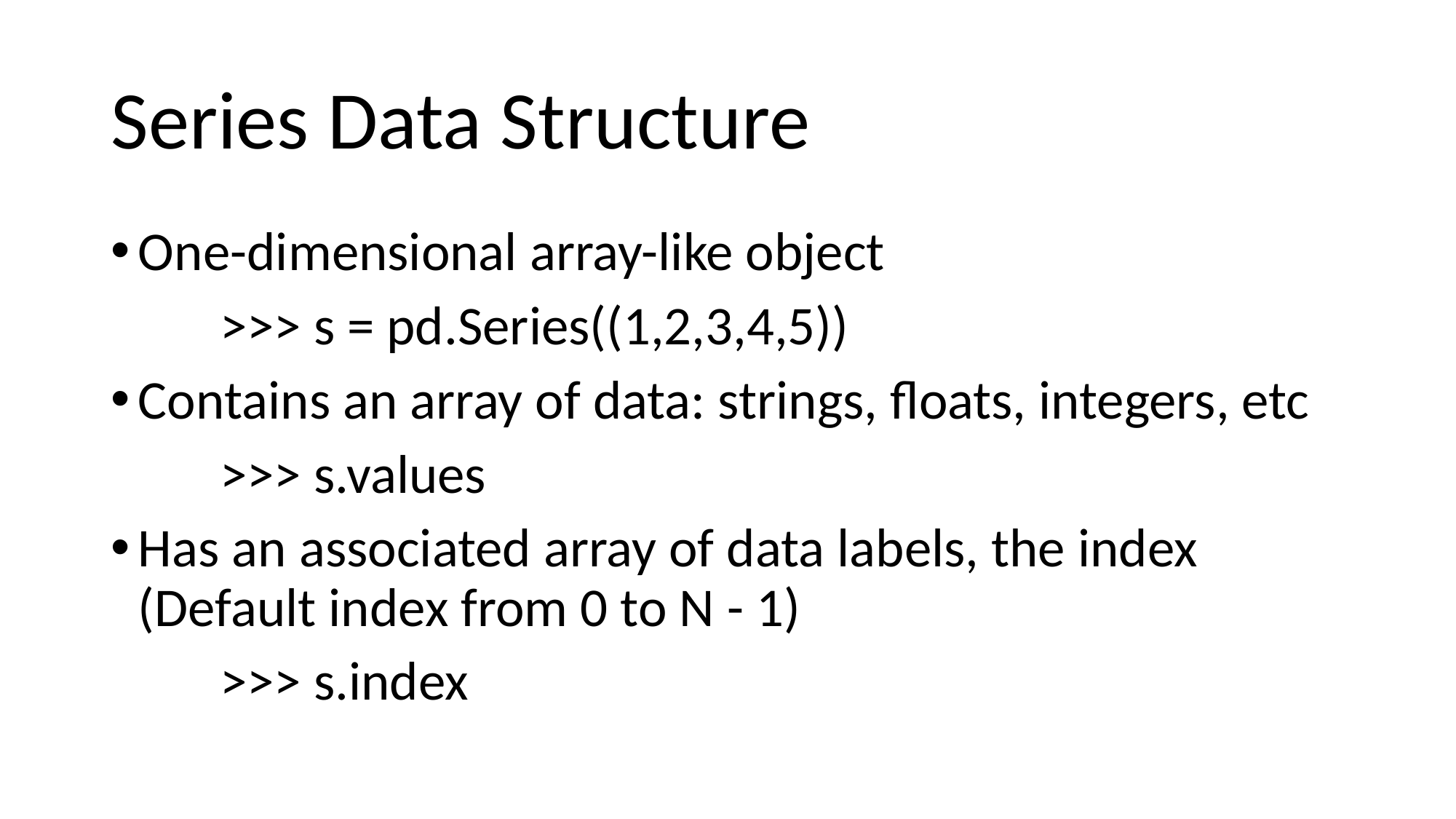

# Series Data Structure
One-dimensional array-like object
	>>> s = pd.Series((1,2,3,4,5))
Contains an array of data: strings, floats, integers, etc
	>>> s.values
Has an associated array of data labels, the index (Default index from 0 to N - 1)
	>>> s.index